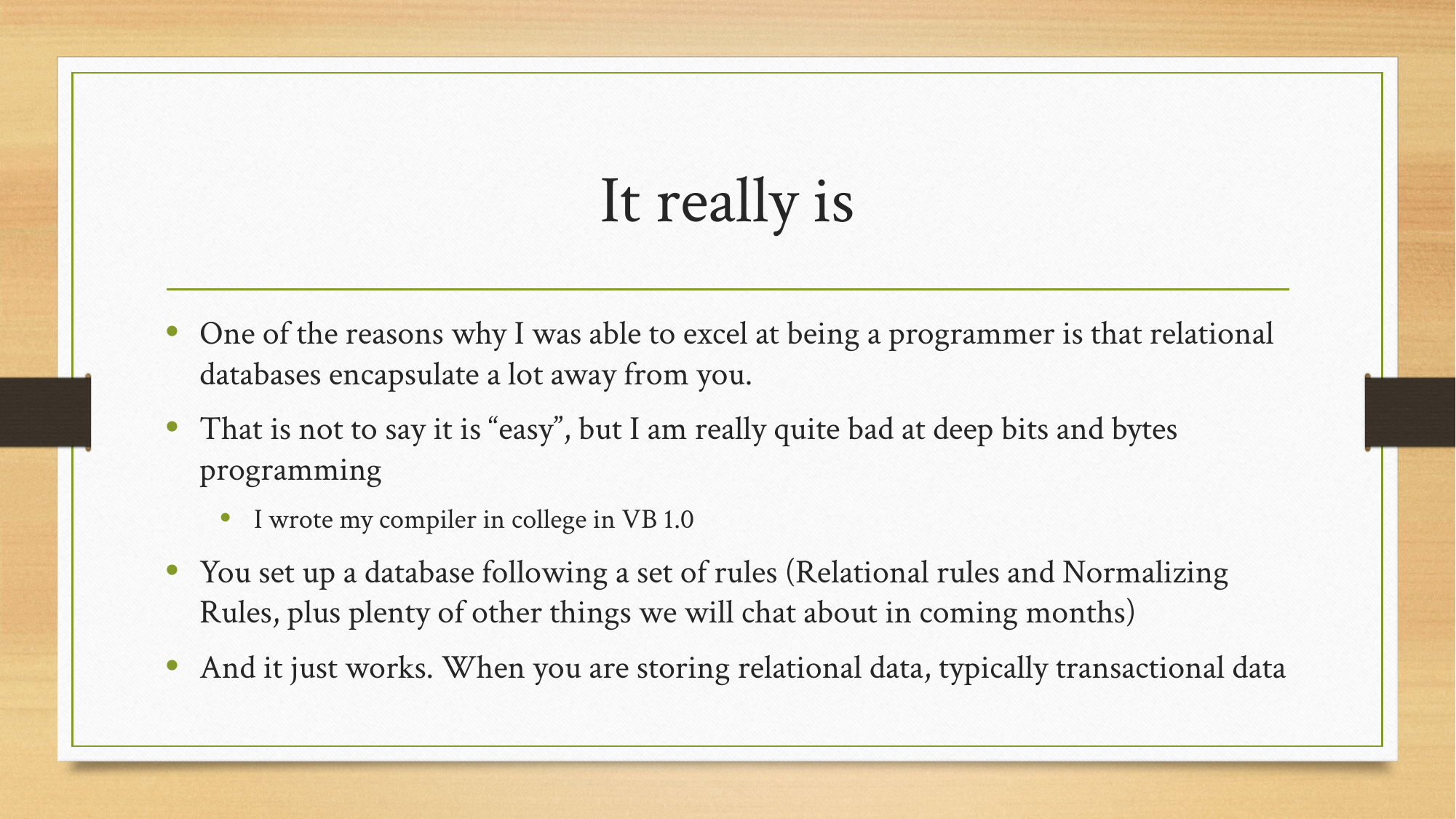

# It really is
One of the reasons why I was able to excel at being a programmer is that relational databases encapsulate a lot away from you.
That is not to say it is “easy”, but I am really quite bad at deep bits and bytes programming
I wrote my compiler in college in VB 1.0
You set up a database following a set of rules (Relational rules and Normalizing Rules, plus plenty of other things we will chat about in coming months)
And it just works. When you are storing relational data, typically transactional data